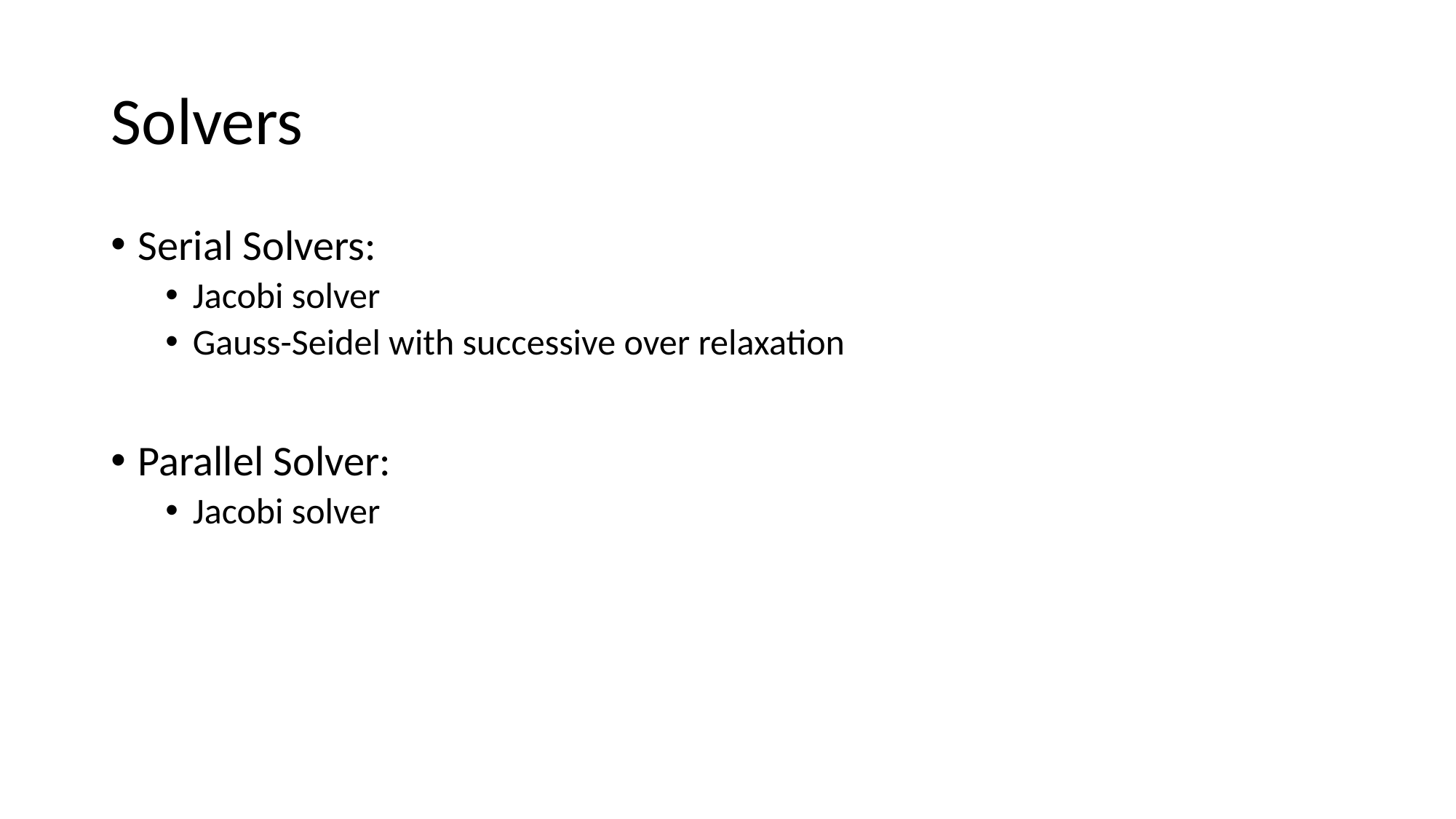

# Solvers
Serial Solvers:
Jacobi solver
Gauss-Seidel with successive over relaxation

Parallel Solver:
Jacobi solver